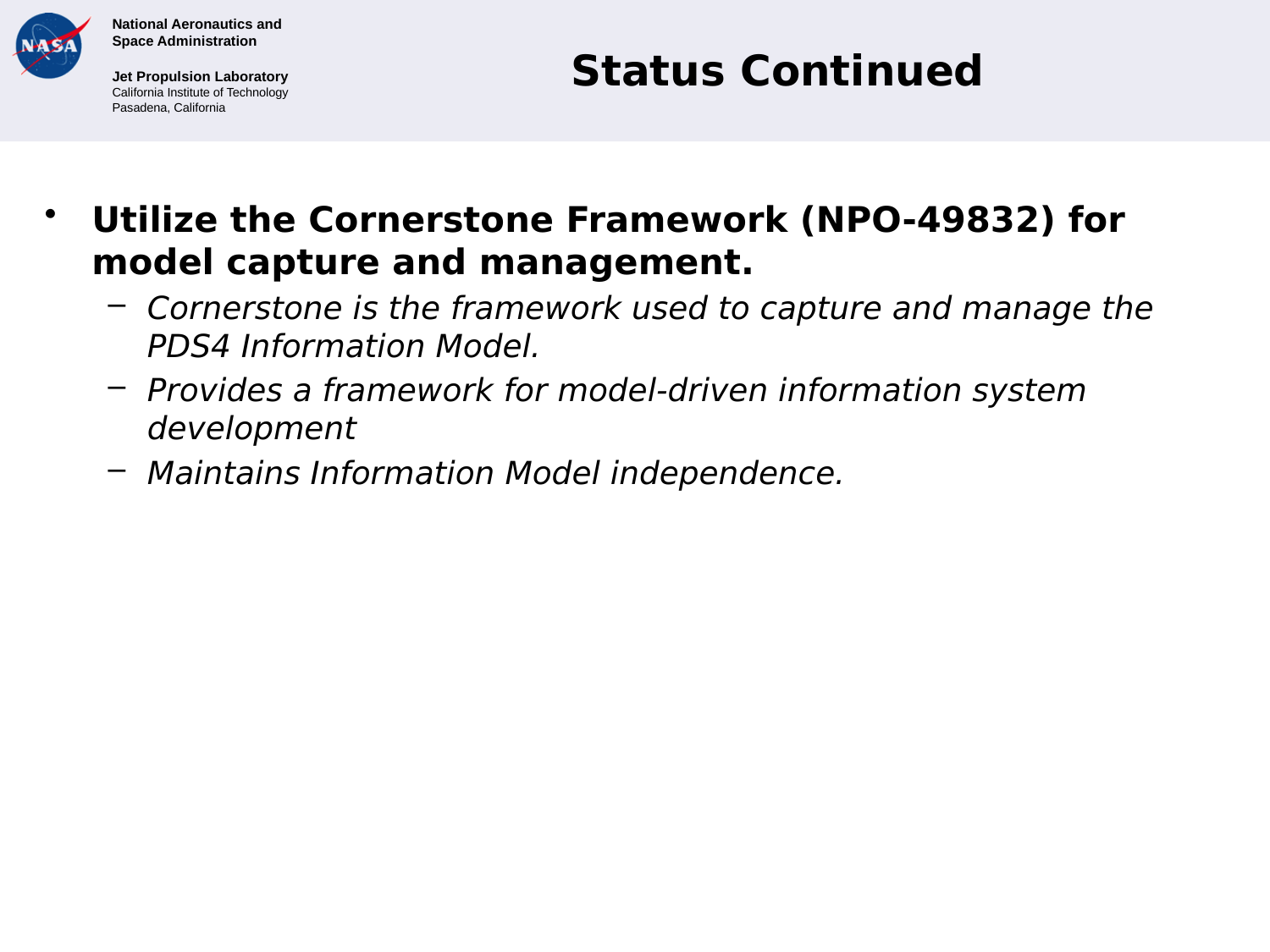

# Status Continued
Utilize the Cornerstone Framework (NPO-49832) for model capture and management.
Cornerstone is the framework used to capture and manage the PDS4 Information Model.
Provides a framework for model-driven information system development
Maintains Information Model independence.